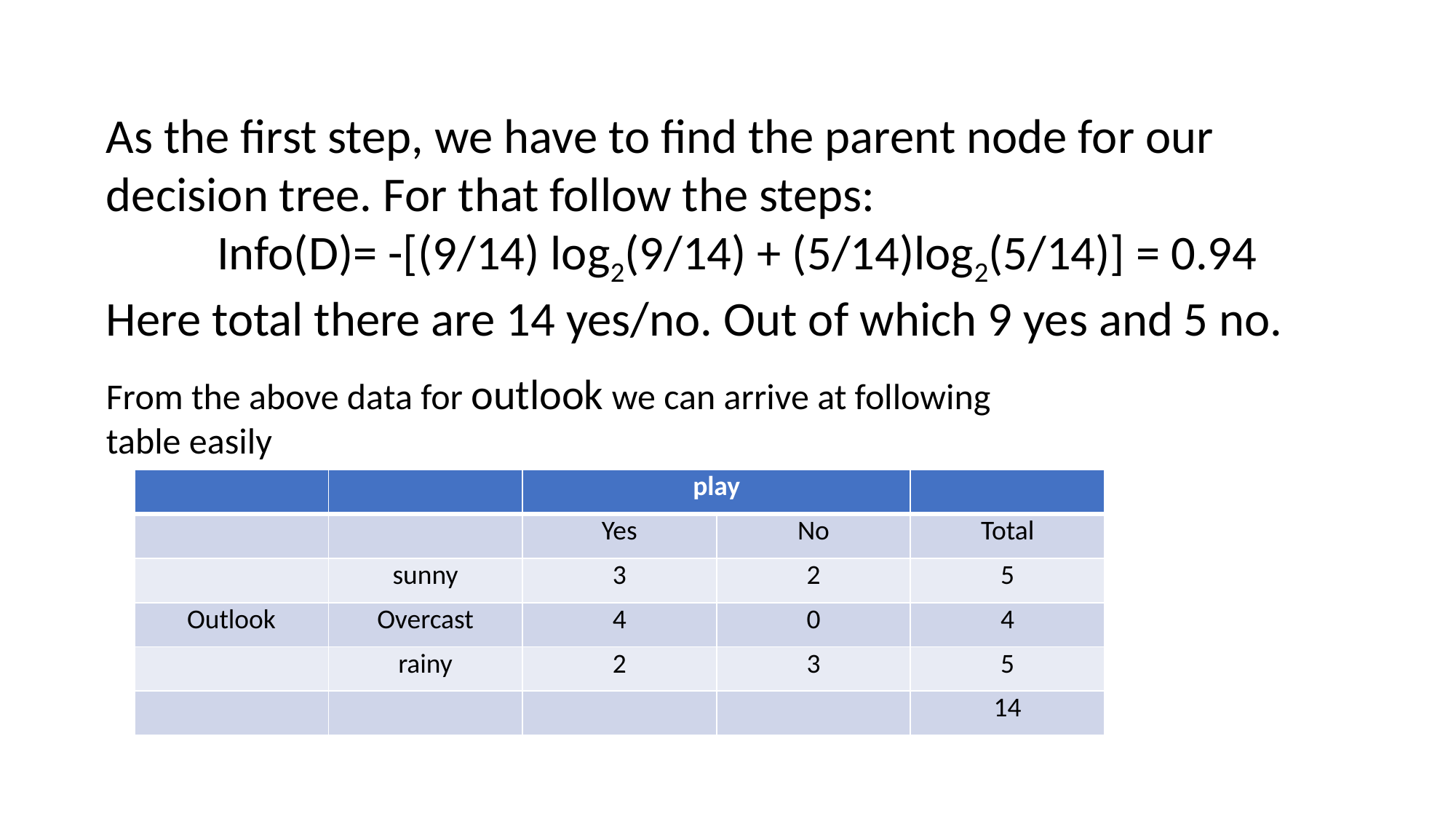

As the first step, we have to find the parent node for our decision tree. For that follow the steps:
Info(D)= -[(9/14) log2(9/14) + (5/14)log2(5/14)] = 0.94
Here total there are 14 yes/no. Out of which 9 yes and 5 no.
From the above data for outlook we can arrive at following table easily
|  |  | play |  |  |
| --- | --- | --- | --- | --- |
|  |  | Yes | No | Total |
|  | sunny | 3 | 2 | 5 |
| Outlook | Overcast | 4 | 0 | 4 |
|  | rainy | 2 | 3 | 5 |
|  |  |  |  | 14 |